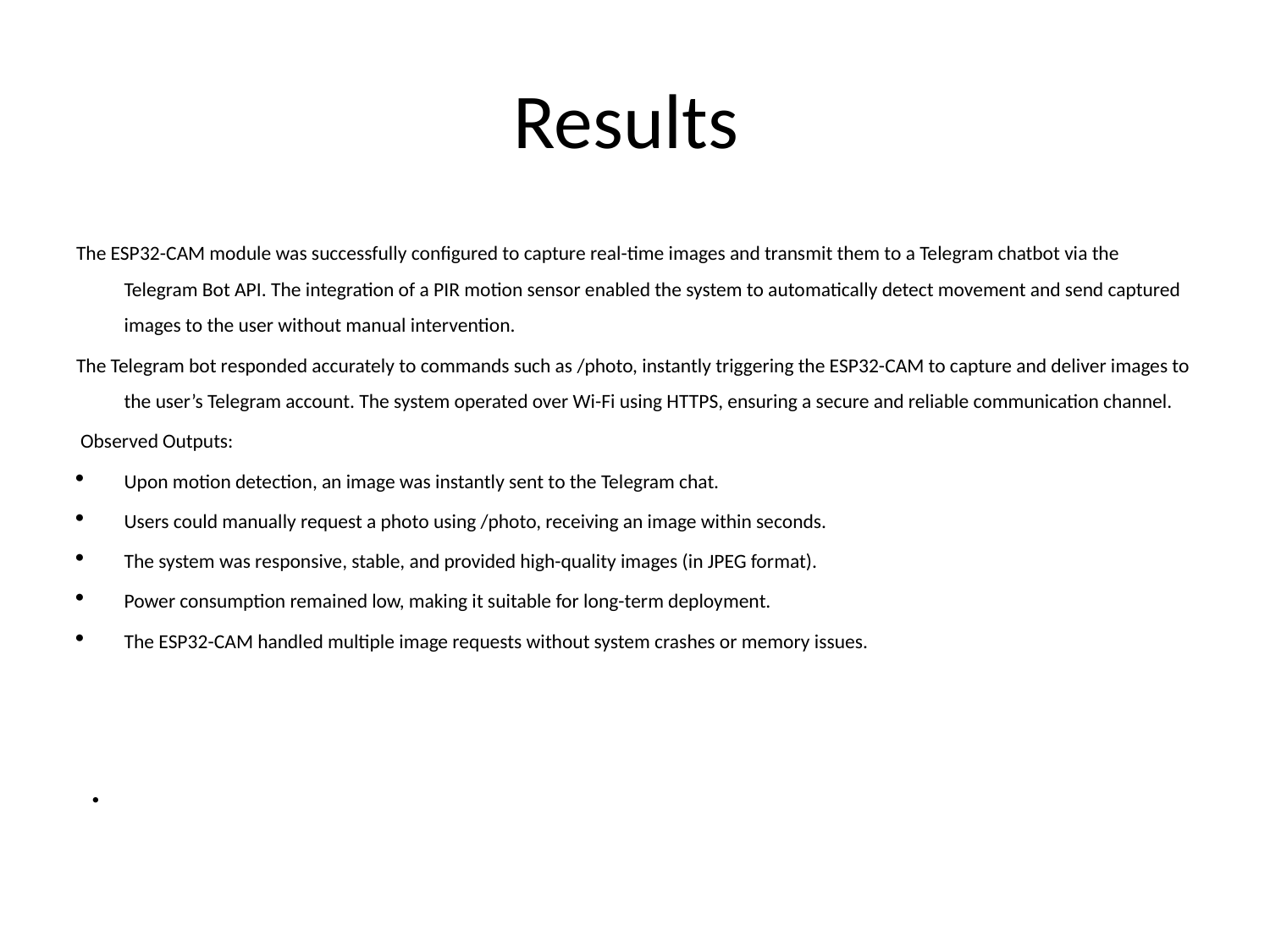

# Results
The ESP32-CAM module was successfully configured to capture real-time images and transmit them to a Telegram chatbot via the Telegram Bot API. The integration of a PIR motion sensor enabled the system to automatically detect movement and send captured images to the user without manual intervention.
The Telegram bot responded accurately to commands such as /photo, instantly triggering the ESP32-CAM to capture and deliver images to the user’s Telegram account. The system operated over Wi-Fi using HTTPS, ensuring a secure and reliable communication channel.
 Observed Outputs:
Upon motion detection, an image was instantly sent to the Telegram chat.
Users could manually request a photo using /photo, receiving an image within seconds.
The system was responsive, stable, and provided high-quality images (in JPEG format).
Power consumption remained low, making it suitable for long-term deployment.
The ESP32-CAM handled multiple image requests without system crashes or memory issues.